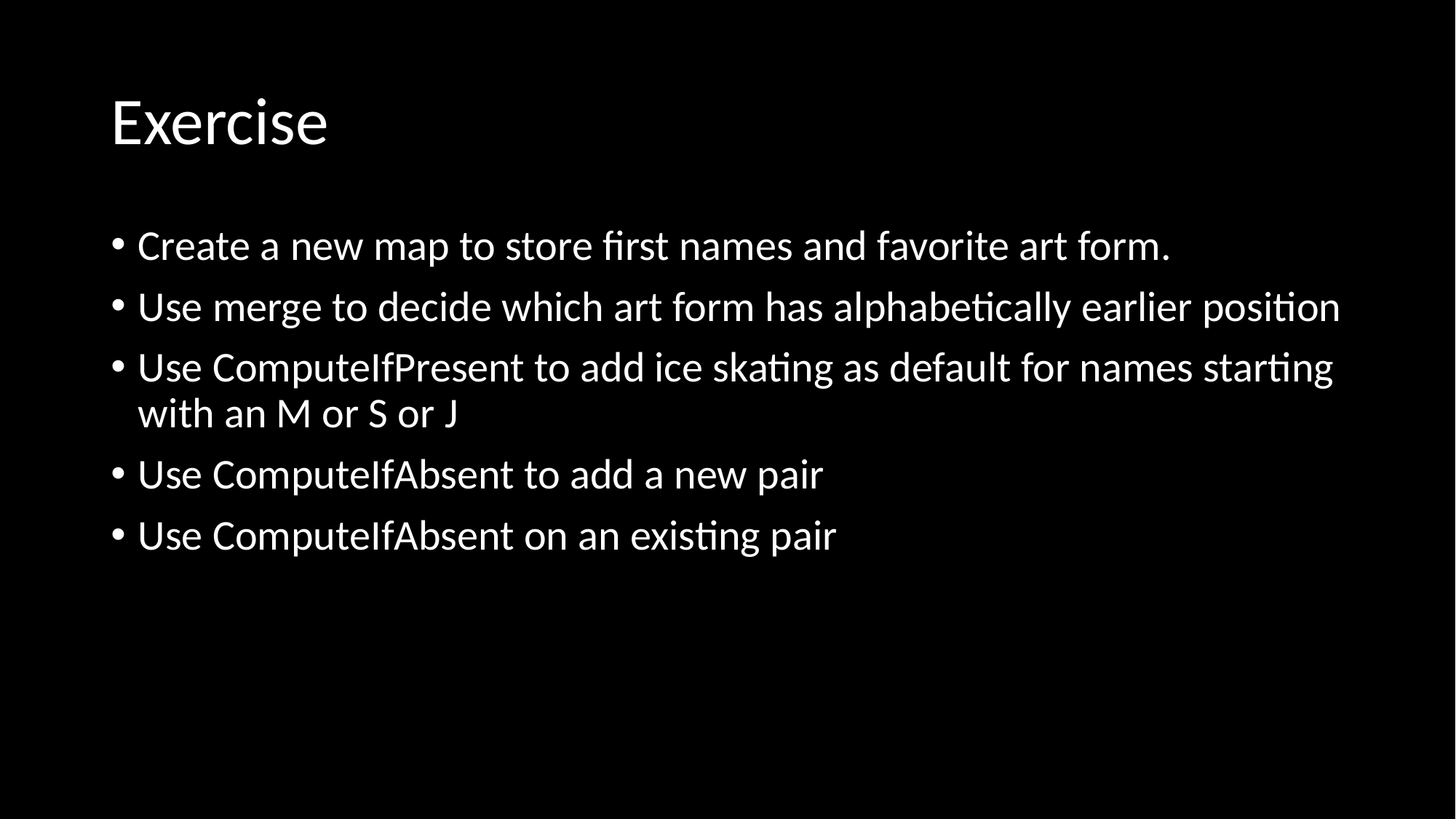

# Exercise
Create a new map to store first names and favorite art form.
Use merge to decide which art form has alphabetically earlier position
Use ComputeIfPresent to add ice skating as default for names starting with an M or S or J
Use ComputeIfAbsent to add a new pair
Use ComputeIfAbsent on an existing pair